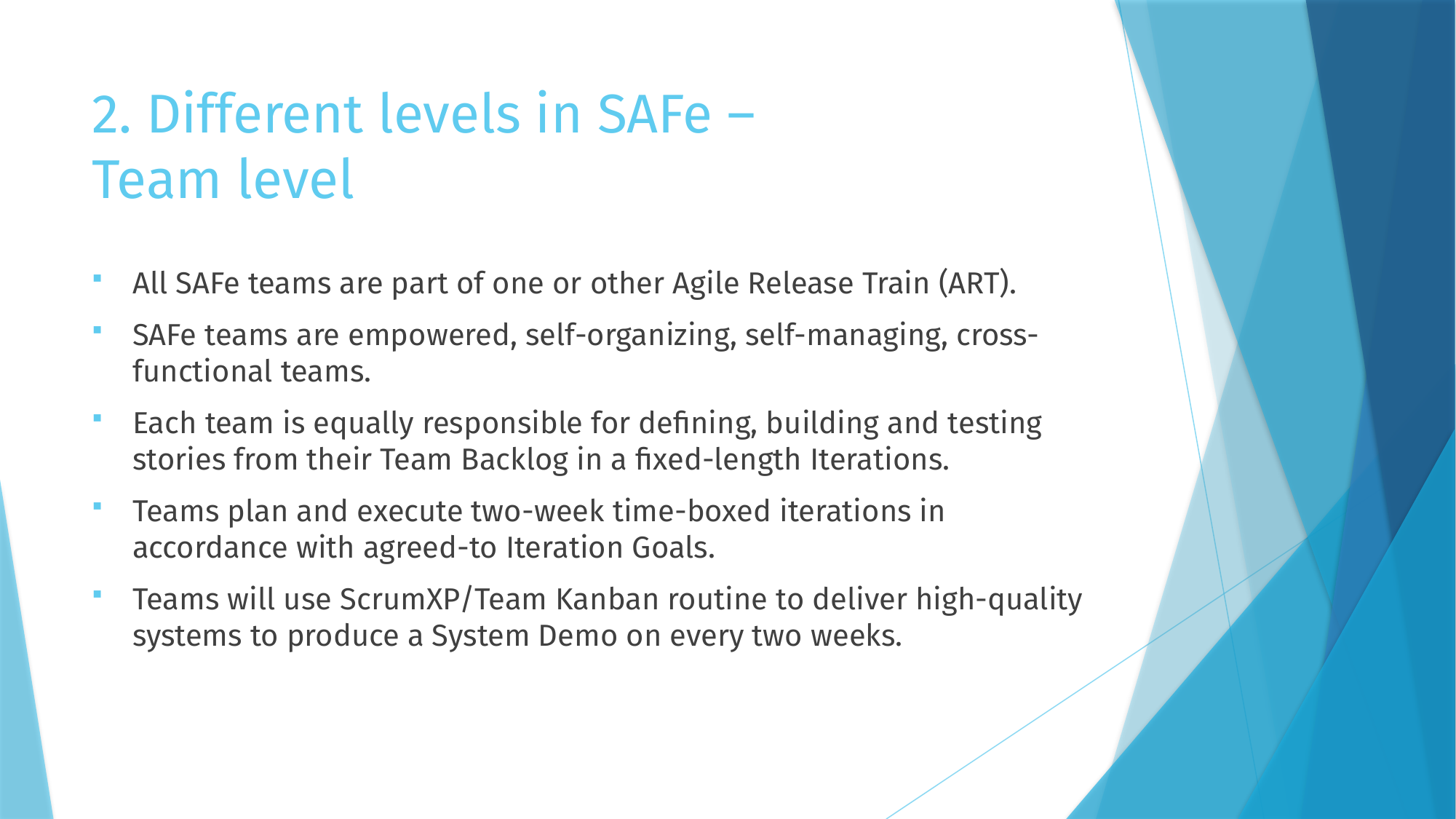

# 2. Different levels in SAFe – Team level
All SAFe teams are part of one or other Agile Release Train (ART).
SAFe teams are empowered, self-organizing, self-managing, cross-functional teams.
Each team is equally responsible for defining, building and testing stories from their Team Backlog in a fixed-length Iterations.
Teams plan and execute two-week time-boxed iterations in accordance with agreed-to Iteration Goals.
Teams will use ScrumXP/Team Kanban routine to deliver high-quality systems to produce a System Demo on every two weeks.